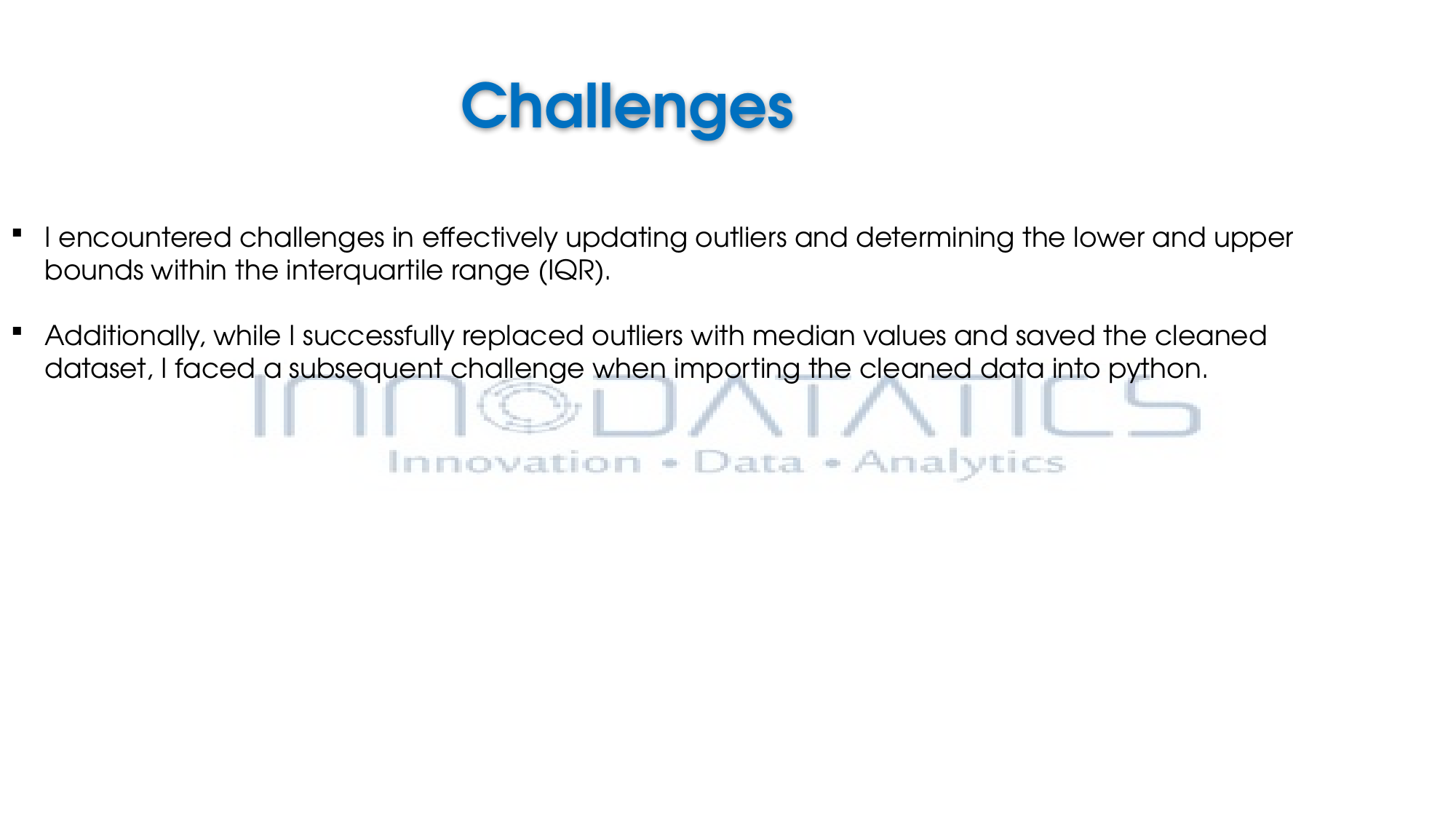

# Challenges
I encountered challenges in effectively updating outliers and determining the lower and upper bounds within the interquartile range (IQR).

Additionally, while I successfully replaced outliers with median values and saved the cleaned dataset, I faced a subsequent challenge when importing the cleaned data into python.